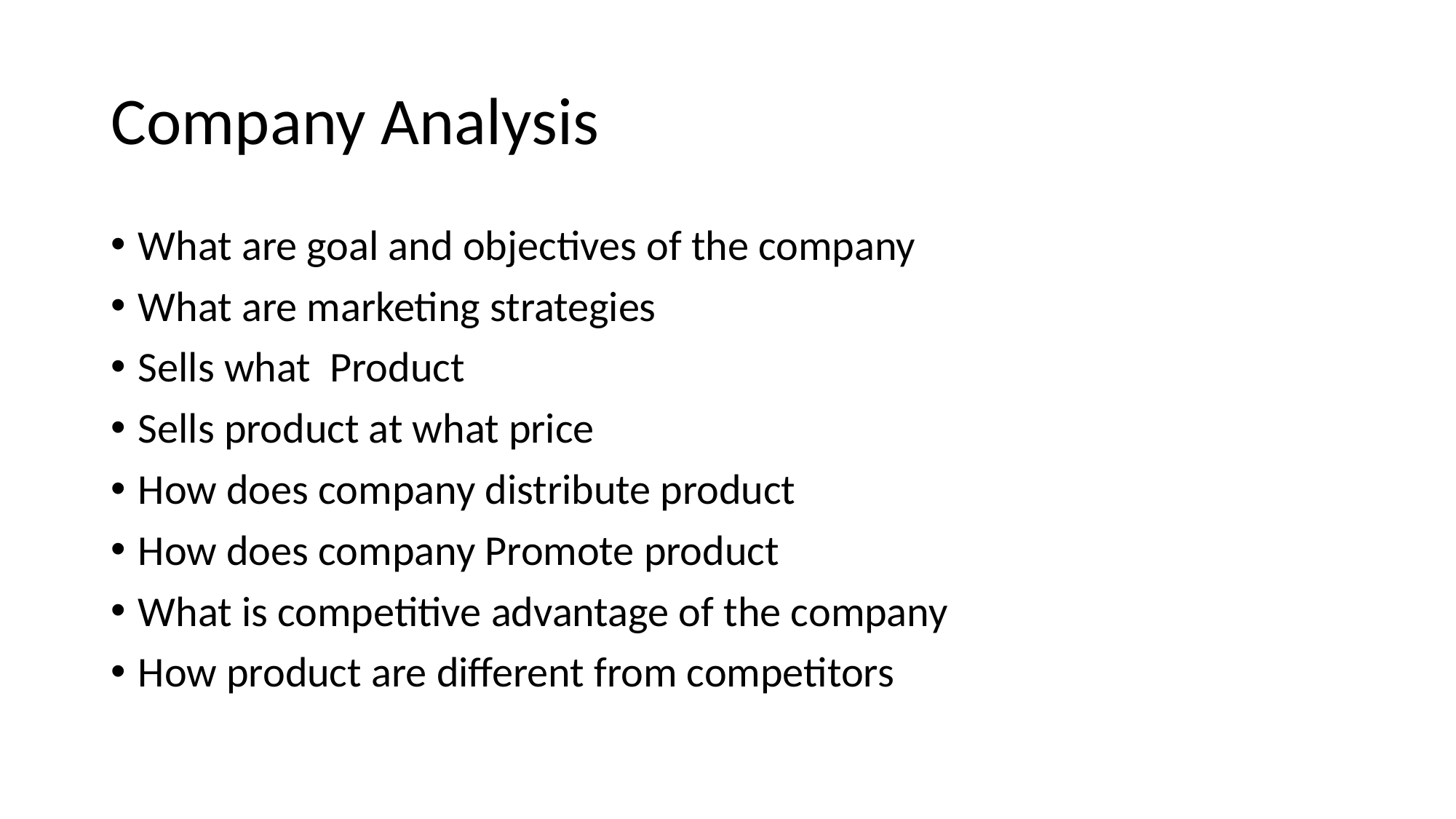

# Company Analysis
What are goal and objectives of the company
What are marketing strategies
Sells what  Product
Sells product at what price
How does company distribute product
How does company Promote product
What is competitive advantage of the company
How product are different from competitors